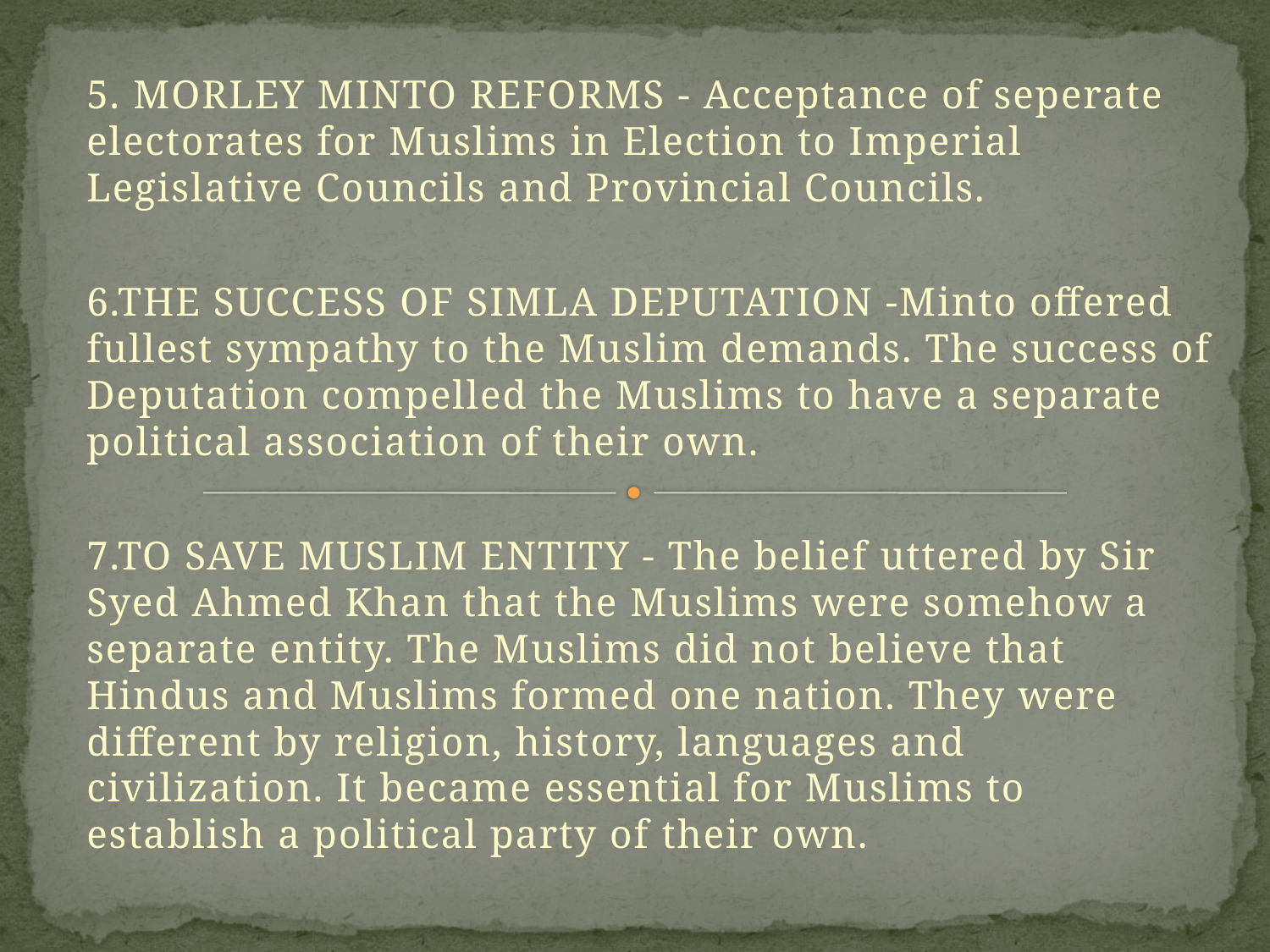

5. MORLEY MINTO REFORMS - Acceptance of seperate electorates for Muslims in Election to Imperial Legislative Councils and Provincial Councils.

6.THE SUCCESS OF SIMLA DEPUTATION -Minto offered fullest sympathy to the Muslim demands. The success of Deputation compelled the Muslims to have a separate political association of their own.

7.TO SAVE MUSLIM ENTITY - The belief uttered by Sir Syed Ahmed Khan that the Muslims were somehow a separate entity. The Muslims did not believe that Hindus and Muslims formed one nation. They were different by religion, history, languages and civilization. It became essential for Muslims to establish a political party of their own.